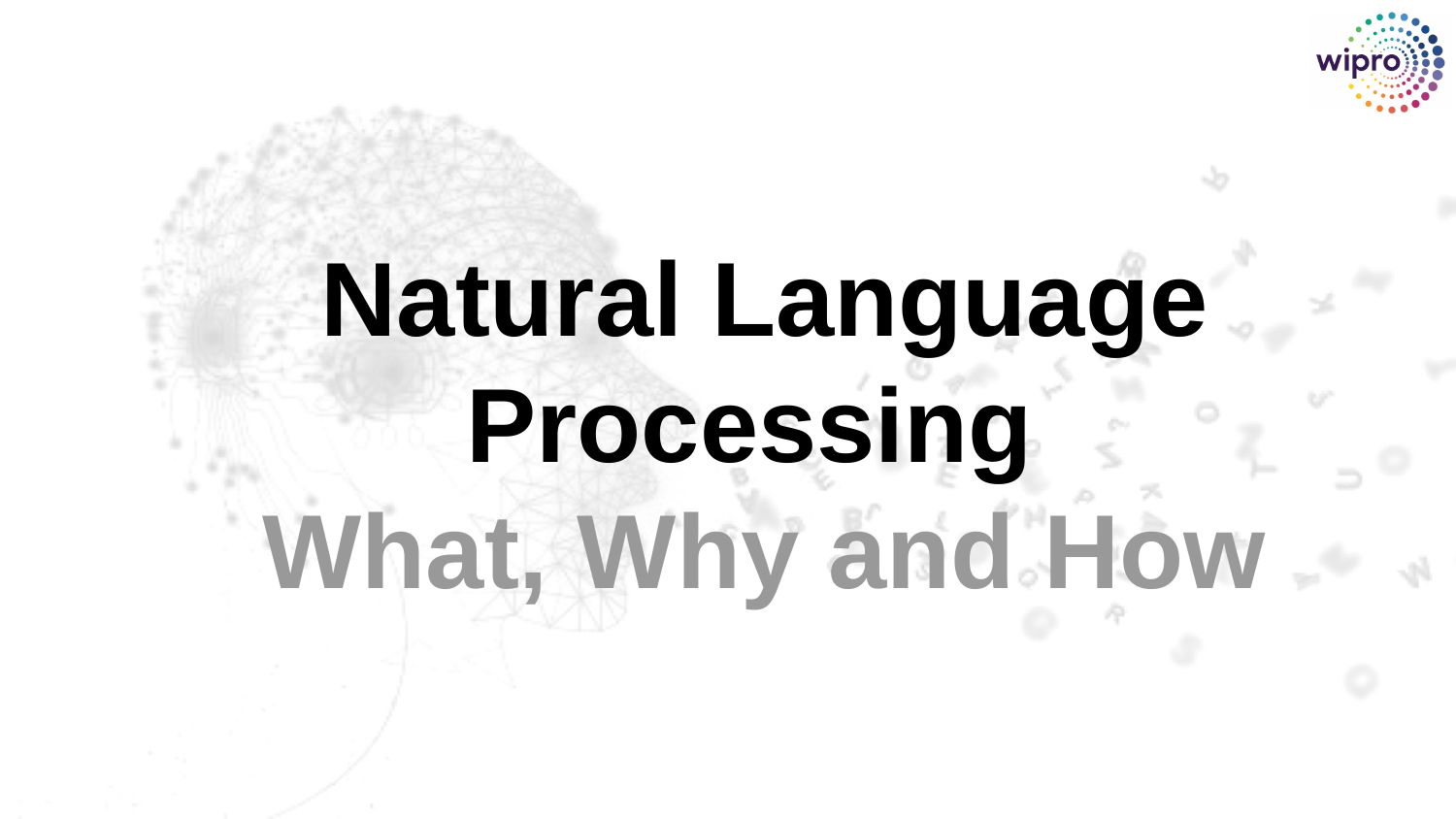

Natural Language Processing
What, Why and How